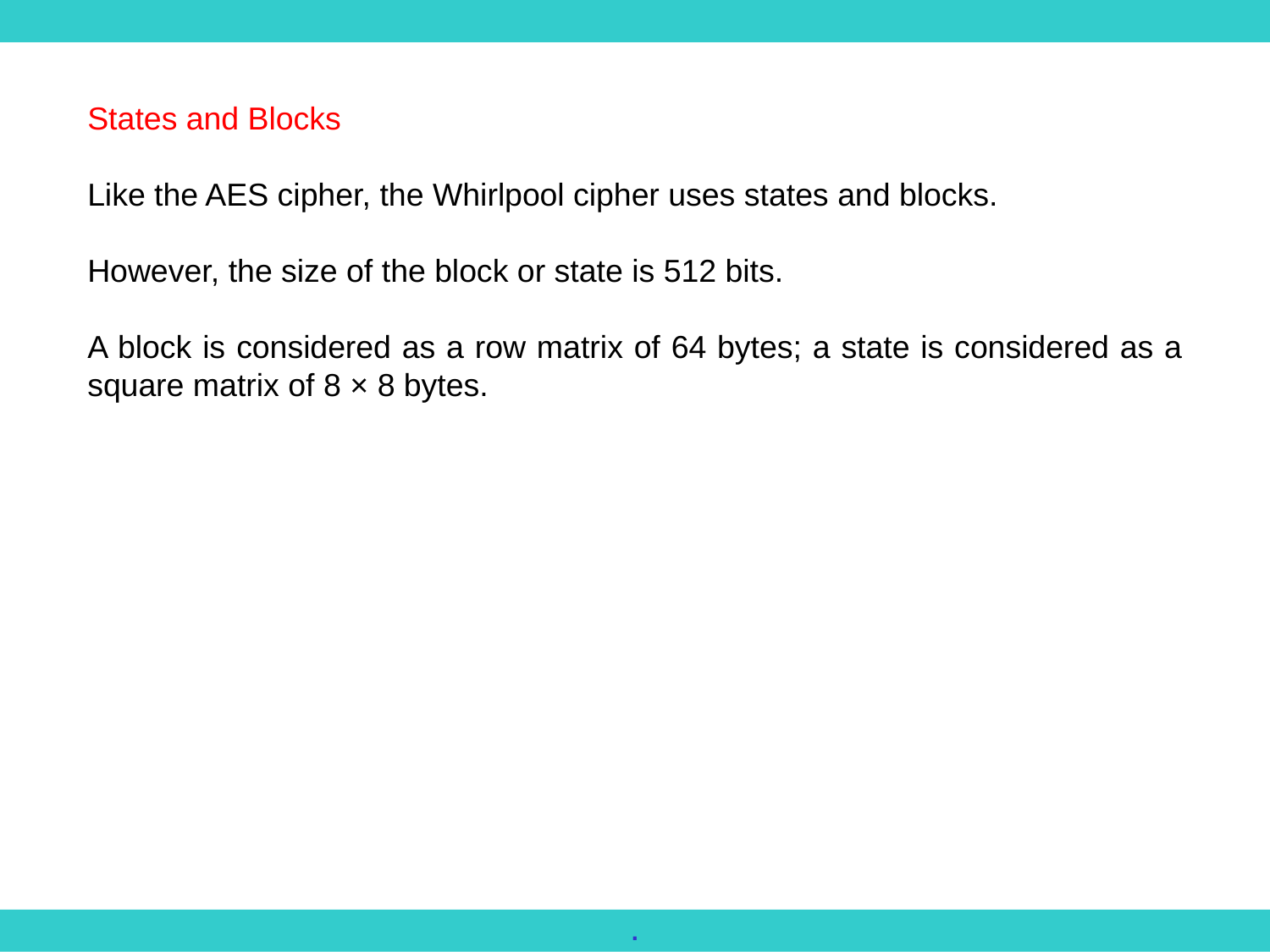

States and Blocks

Like the AES cipher, the Whirlpool cipher uses states and blocks.

However, the size of the block or state is 512 bits.

A block is considered as a row matrix of 64 bytes; a state is considered as a square matrix of 8 × 8 bytes.

.